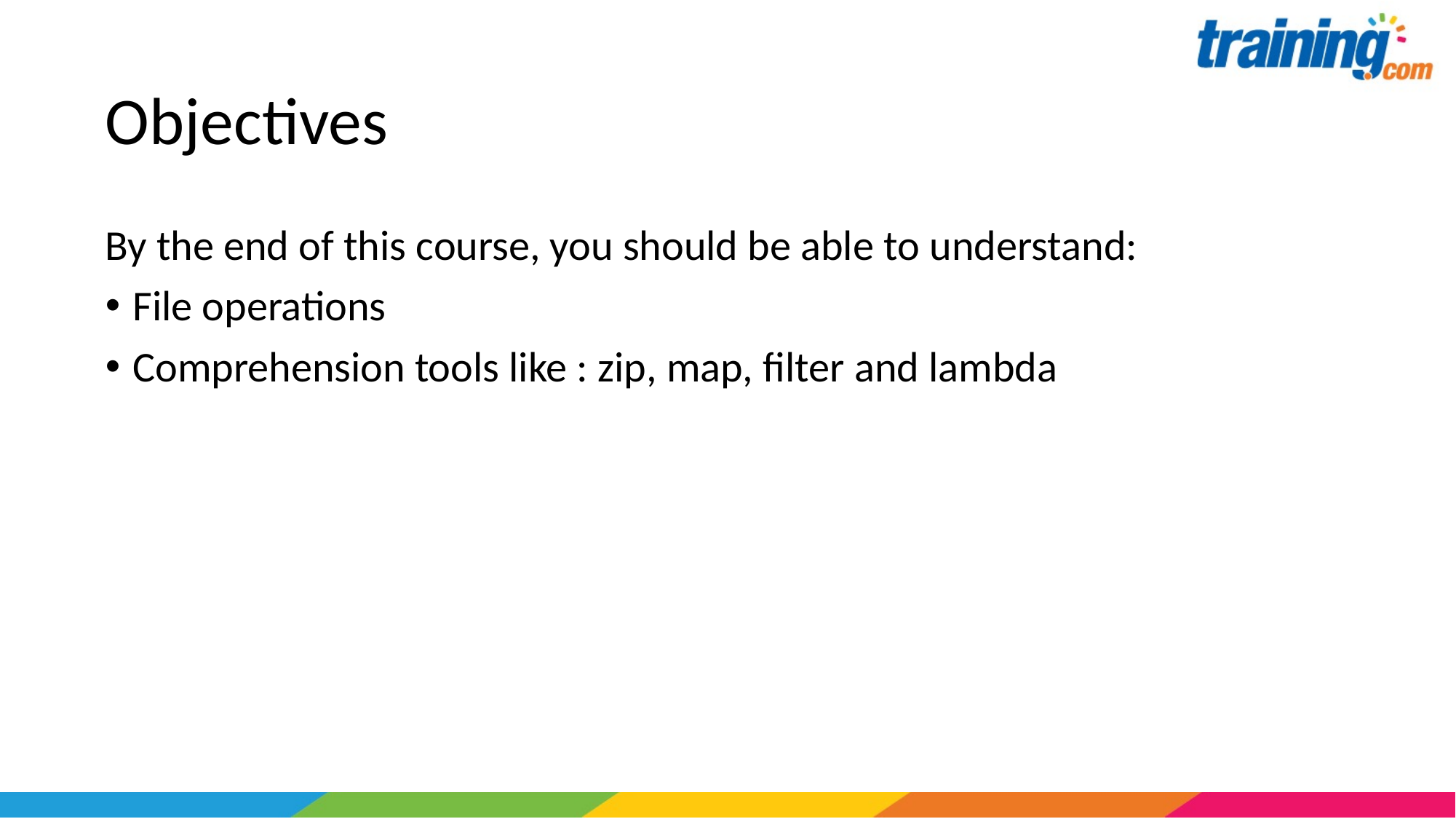

# Objectives
By the end of this course, you should be able to understand:
File operations
Comprehension tools like : zip, map, filter and lambda